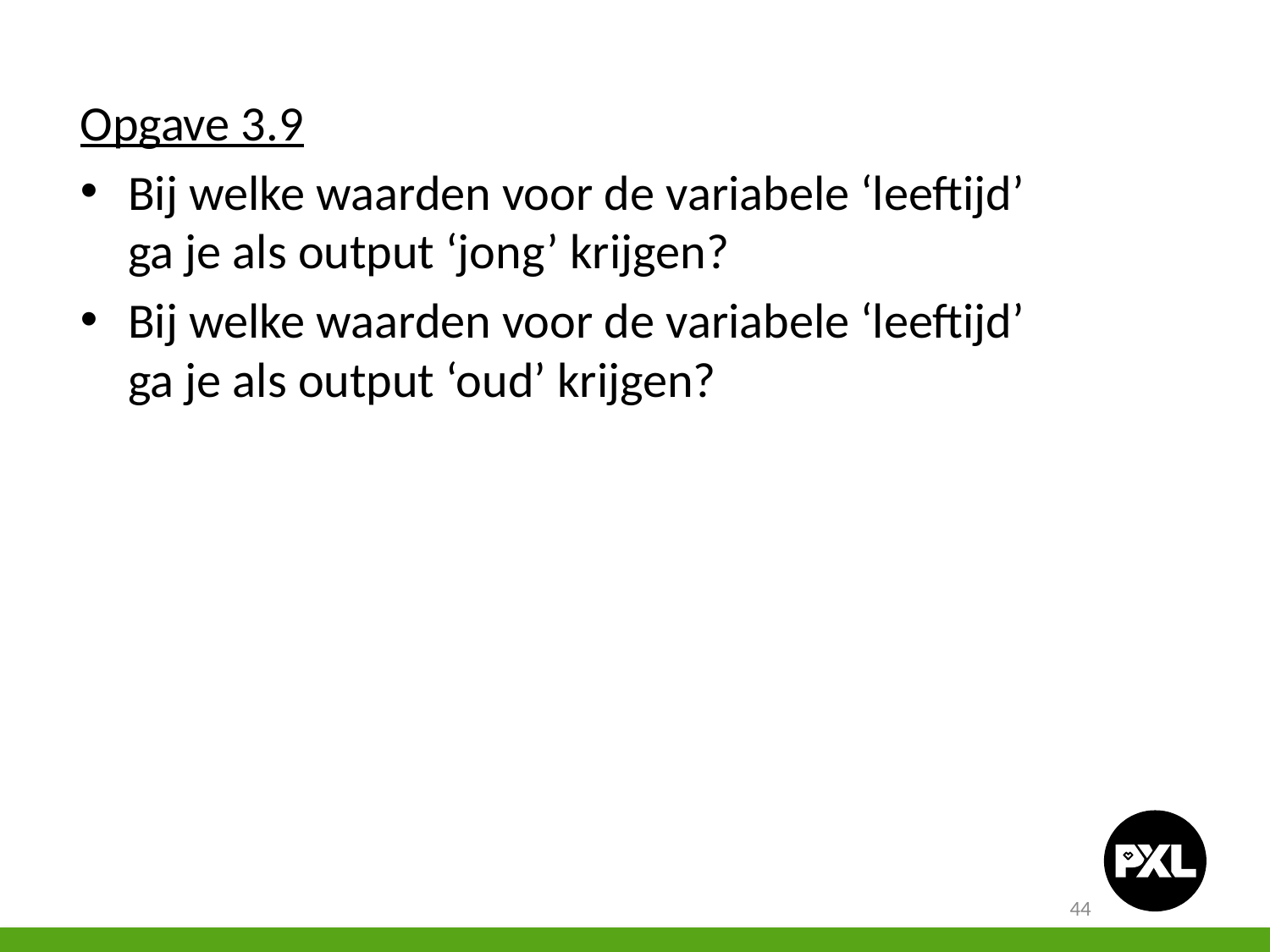

Opgave 3.9
Bij welke waarden voor de variabele ‘leeftijd’ ga je als output ‘jong’ krijgen?
Bij welke waarden voor de variabele ‘leeftijd’ ga je als output ‘oud’ krijgen?

44